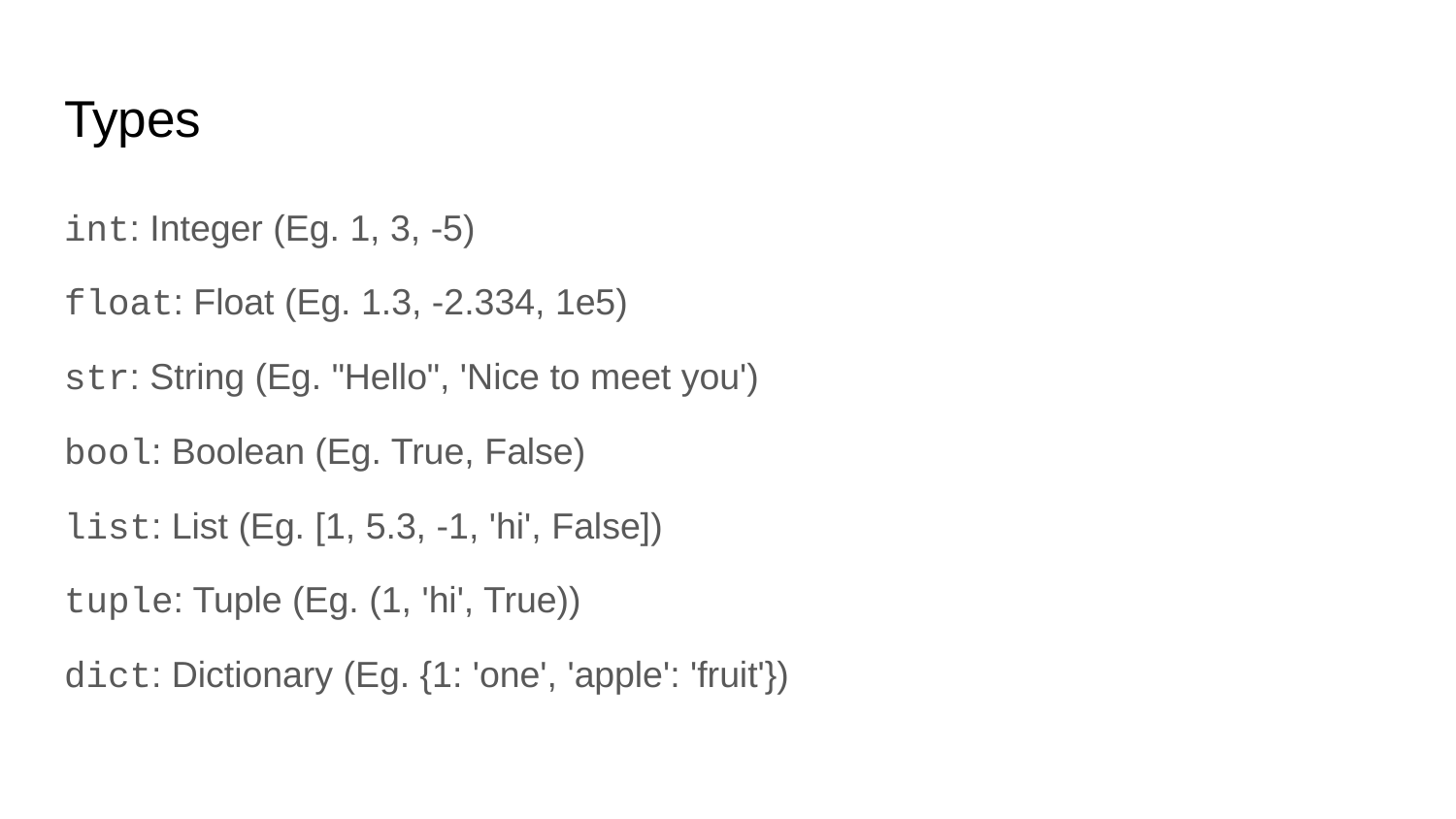

# Types
int: Integer (Eg. 1, 3, -5)
float: Float (Eg. 1.3, -2.334, 1e5)
str: String (Eg. "Hello", 'Nice to meet you')
bool: Boolean (Eg. True, False)
list: List (Eg. [1, 5.3, -1, 'hi', False])
tuple: Tuple (Eg. (1, 'hi', True))
dict: Dictionary (Eg. {1: 'one', 'apple': 'fruit'})